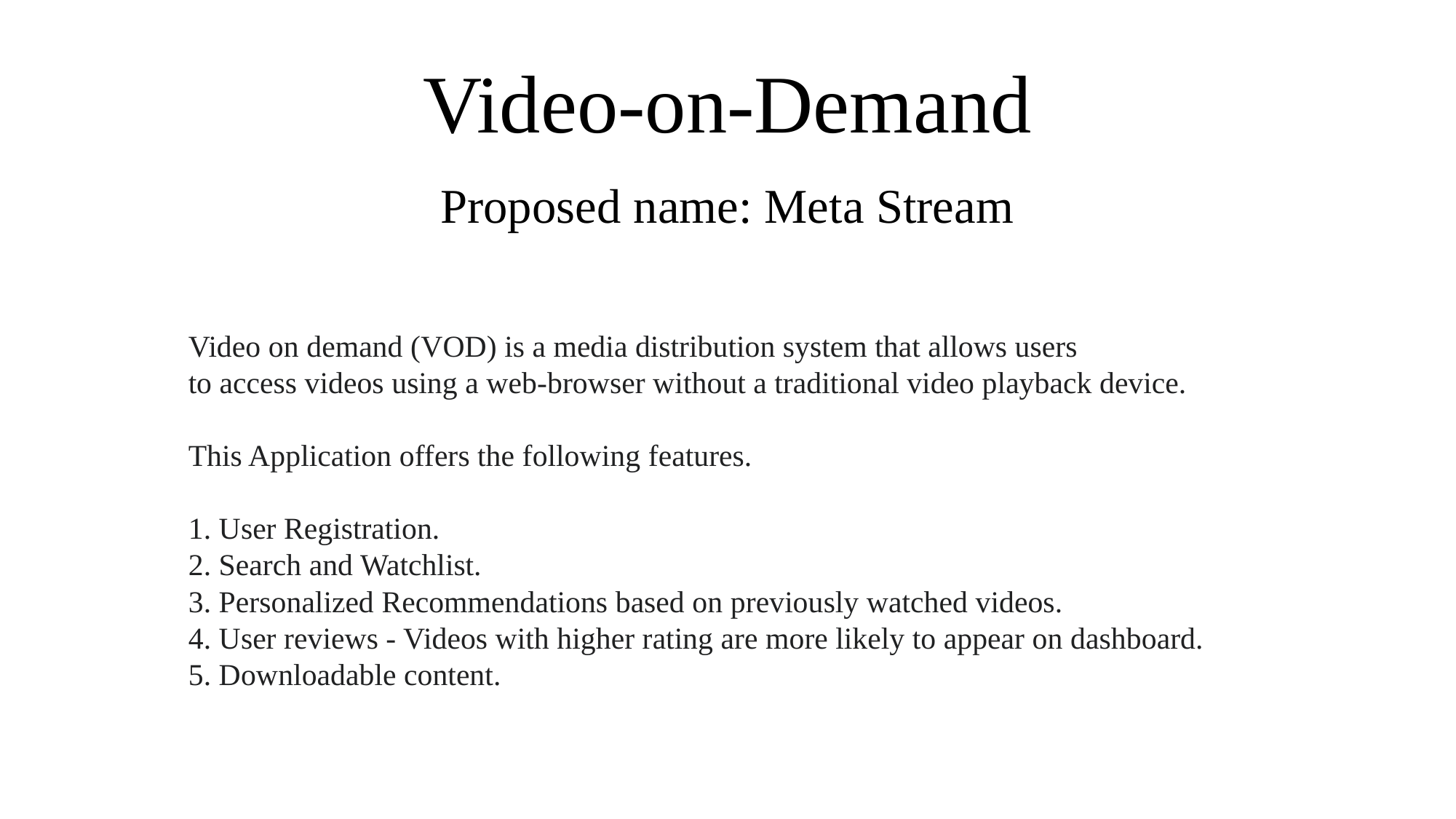

Video-on-Demand
Proposed name: Meta Stream
Video on demand (VOD) is a media distribution system that allows users
to access videos using a web-browser without a traditional video playback device.
This Application offers the following features.
1. User Registration.
2. Search and Watchlist.
3. Personalized Recommendations based on previously watched videos.
4. User reviews - Videos with higher rating are more likely to appear on dashboard.
5. Downloadable content.